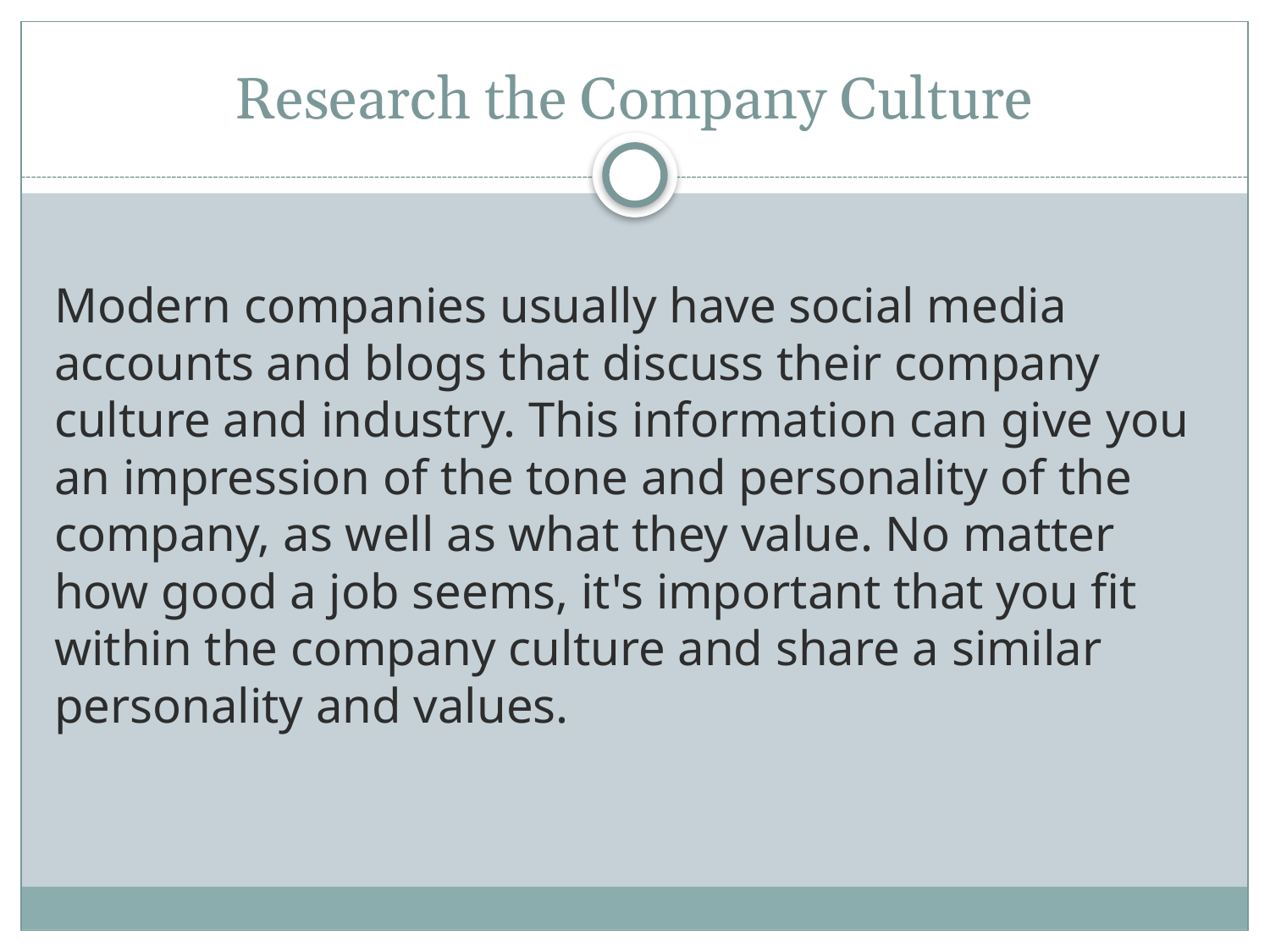

# Research the Company Culture
Modern companies usually have social media accounts and blogs that discuss their company culture and industry. This information can give you an impression of the tone and personality of the company, as well as what they value. No matter how good a job seems, it's important that you fit within the company culture and share a similar personality and values.